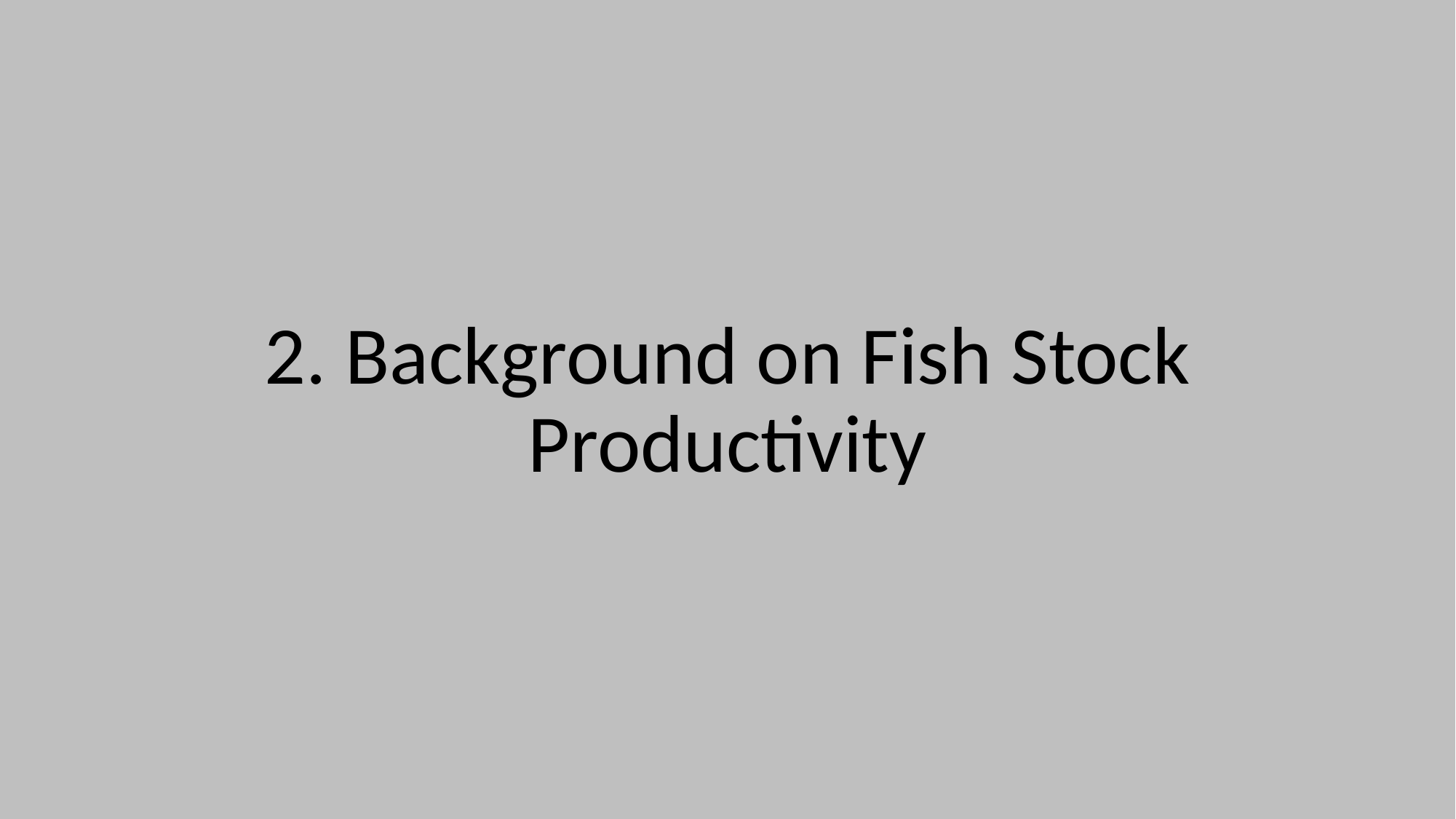

# 2. Background on Fish Stock Productivity